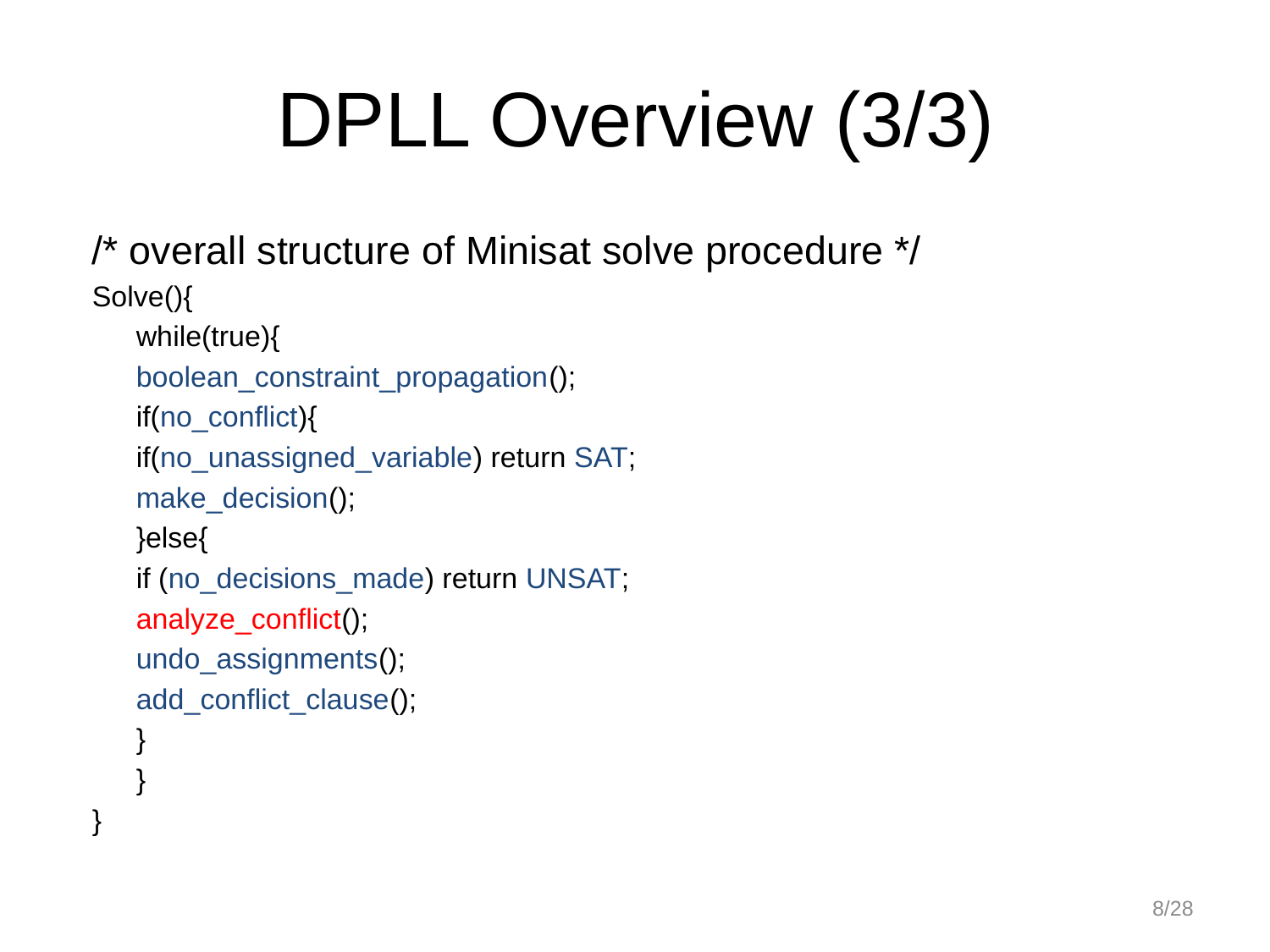

# DPLL Overview (3/3)
/* overall structure of Minisat solve procedure */
Solve(){
	while(true){
		boolean_constraint_propagation();
		if(no_conflict){
			if(no_unassigned_variable) return SAT;
			make_decision();
		}else{
			if (no_decisions_made) return UNSAT;
			analyze_conflict();
			undo_assignments();
			add_conflict_clause();
		}
	}
}

8/28